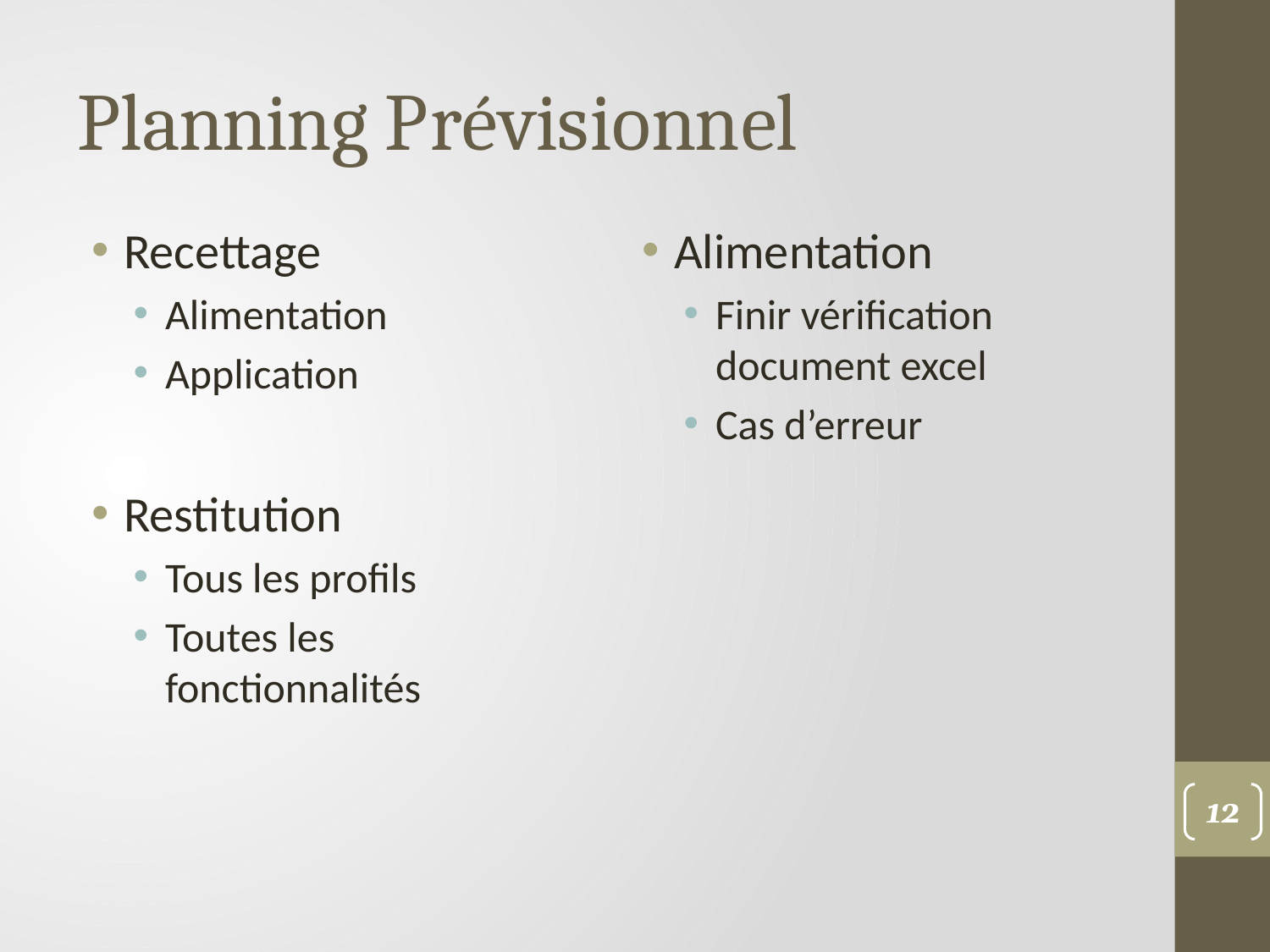

# Planning Prévisionnel
Recettage
Alimentation
Application

Restitution
Tous les profils
Toutes les fonctionnalités
Alimentation
Finir vérification document excel
Cas d’erreur

12